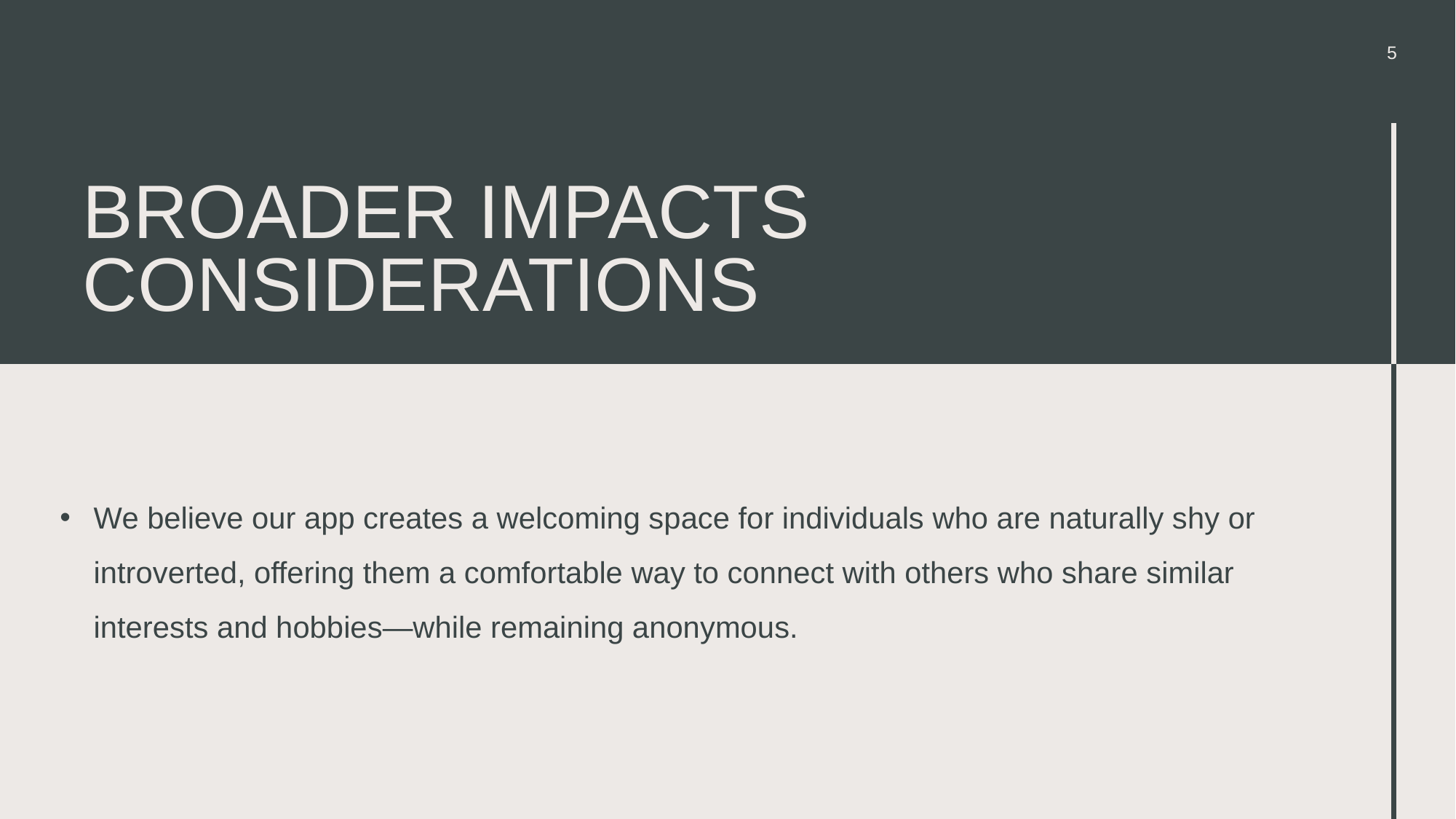

5
# Broader Impacts considerations

We believe our app creates a welcoming space for individuals who are naturally shy or introverted, offering them a comfortable way to connect with others who share similar interests and hobbies—while remaining anonymous.